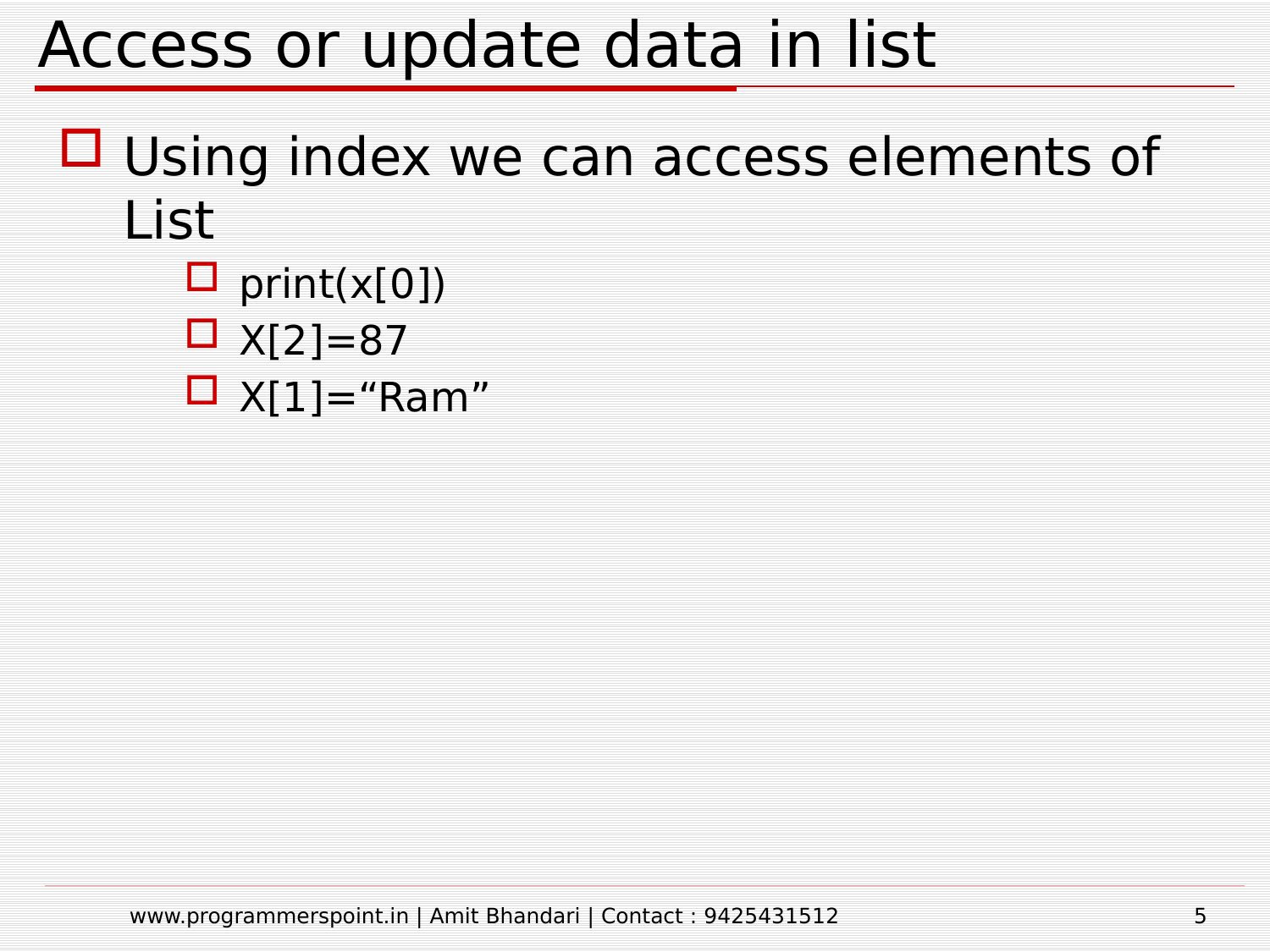

# Access or update data in list
Using index we can access elements of List
print(x[0])
X[2]=87
X[1]=“Ram”
www.programmerspoint.in | Amit Bhandari | Contact : 9425431512
5